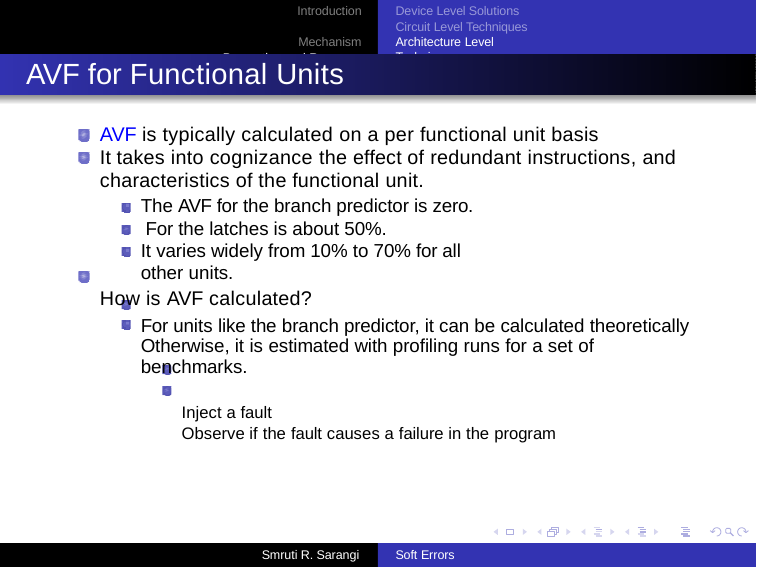

Introduction  Mechanism
Prevention and Recovery

Device Level Solutions  Circuit Level Techniques
Architecture Level Techniques
AVF for Functional Units

AVF is typically calculated on a per functional unit basis
It takes into cognizance the effect of redundant instructions, and  characteristics of the functional unit.
The AVF for the branch predictor is zero.  For the latches is about 50%.
It varies widely from 10% to 70% for all other units.
How is AVF calculated?
For units like the branch predictor, it can be calculated theoretically  Otherwise, it is estimated with profiling runs for a set of benchmarks.

Inject a fault
Observe if the fault causes a failure in the program

Smruti R. Sarangi
Soft Errors